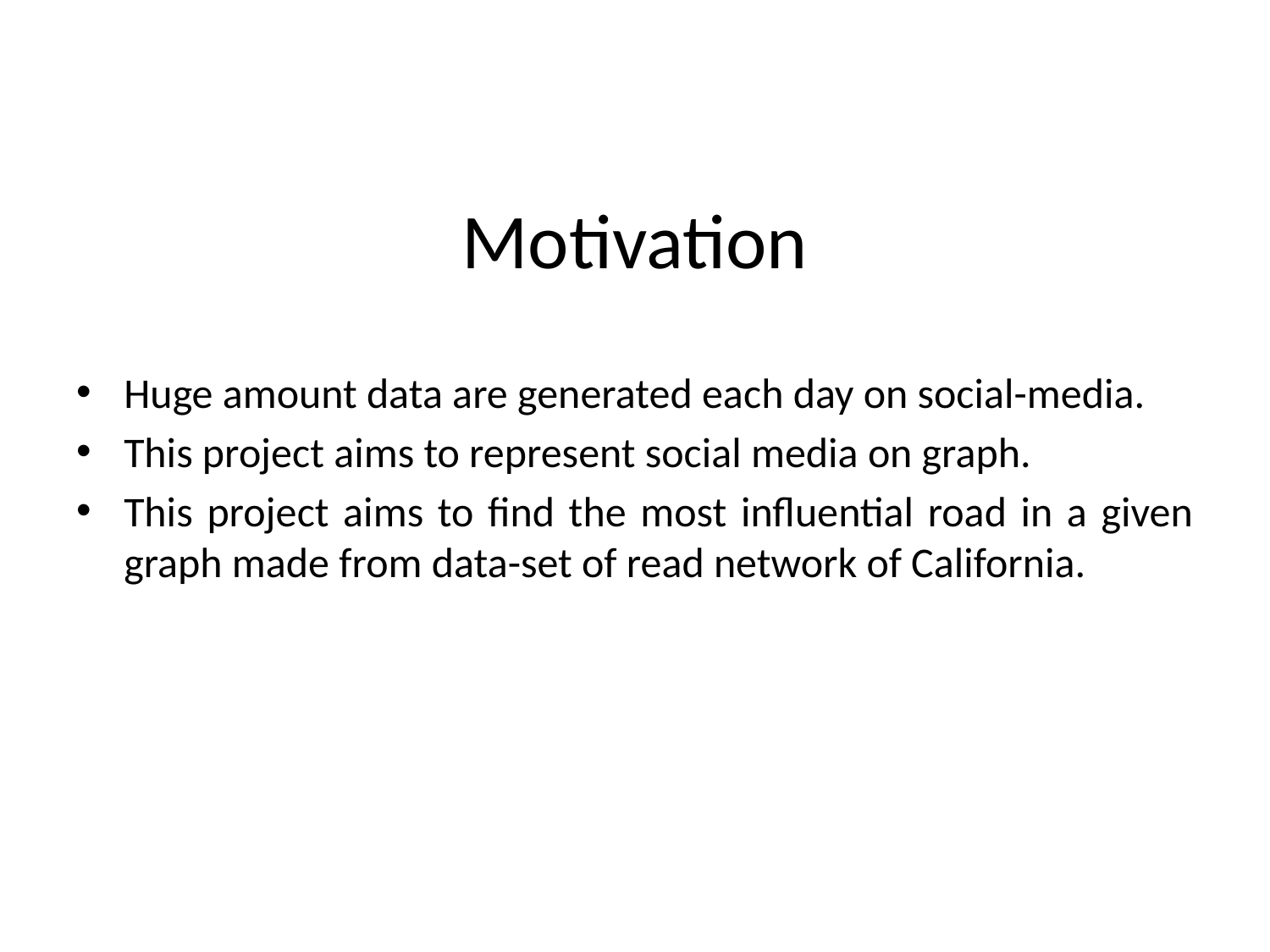

# Motivation
Huge amount data are generated each day on social-media.
This project aims to represent social media on graph.
This project aims to find the most influential road in a given graph made from data-set of read network of California.